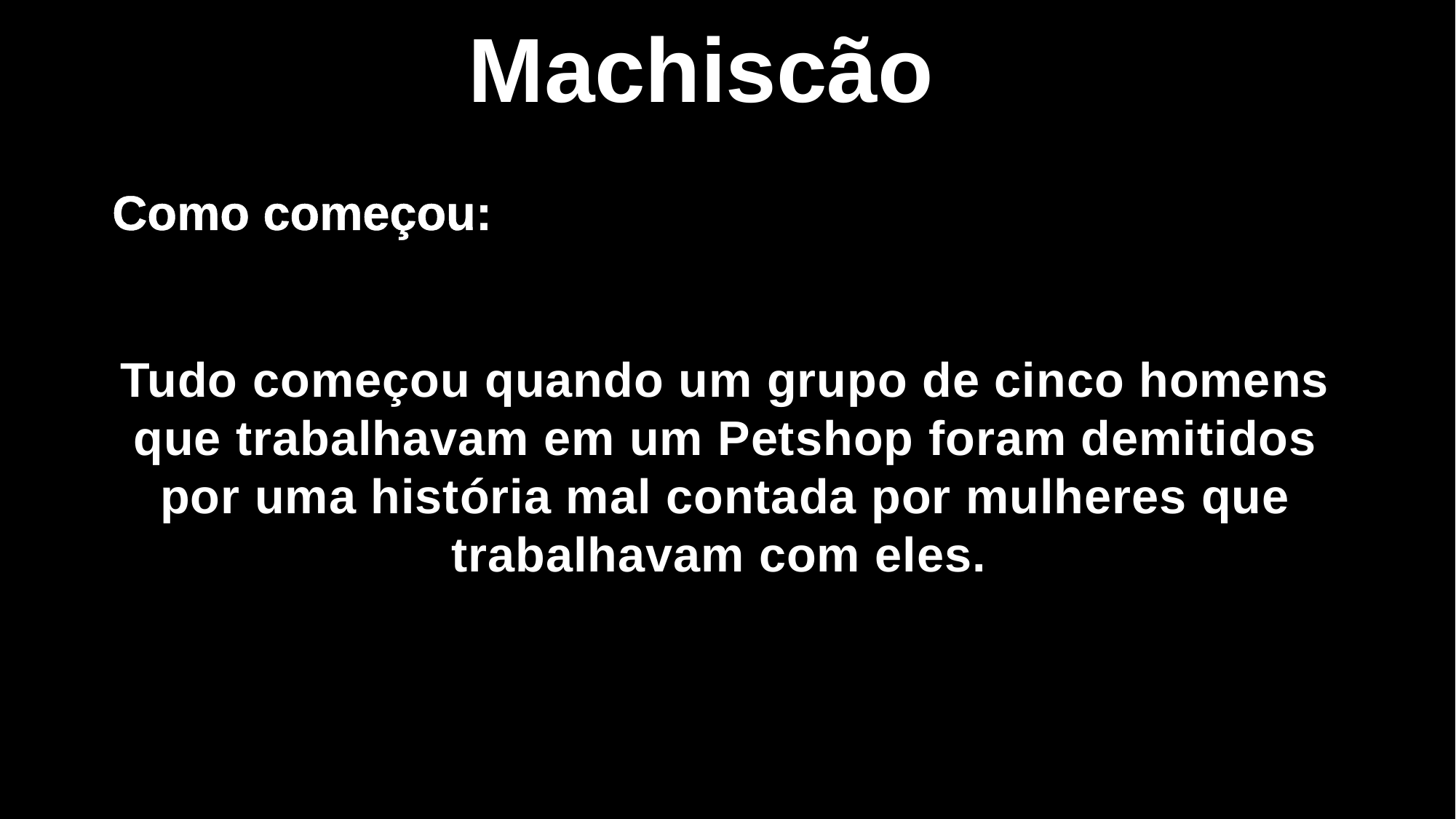

# Machiscão
Como começou:
Tudo começou quando um grupo de cinco homens que trabalhavam em um Petshop foram demitidos por uma história mal contada por mulheres que trabalhavam com eles.